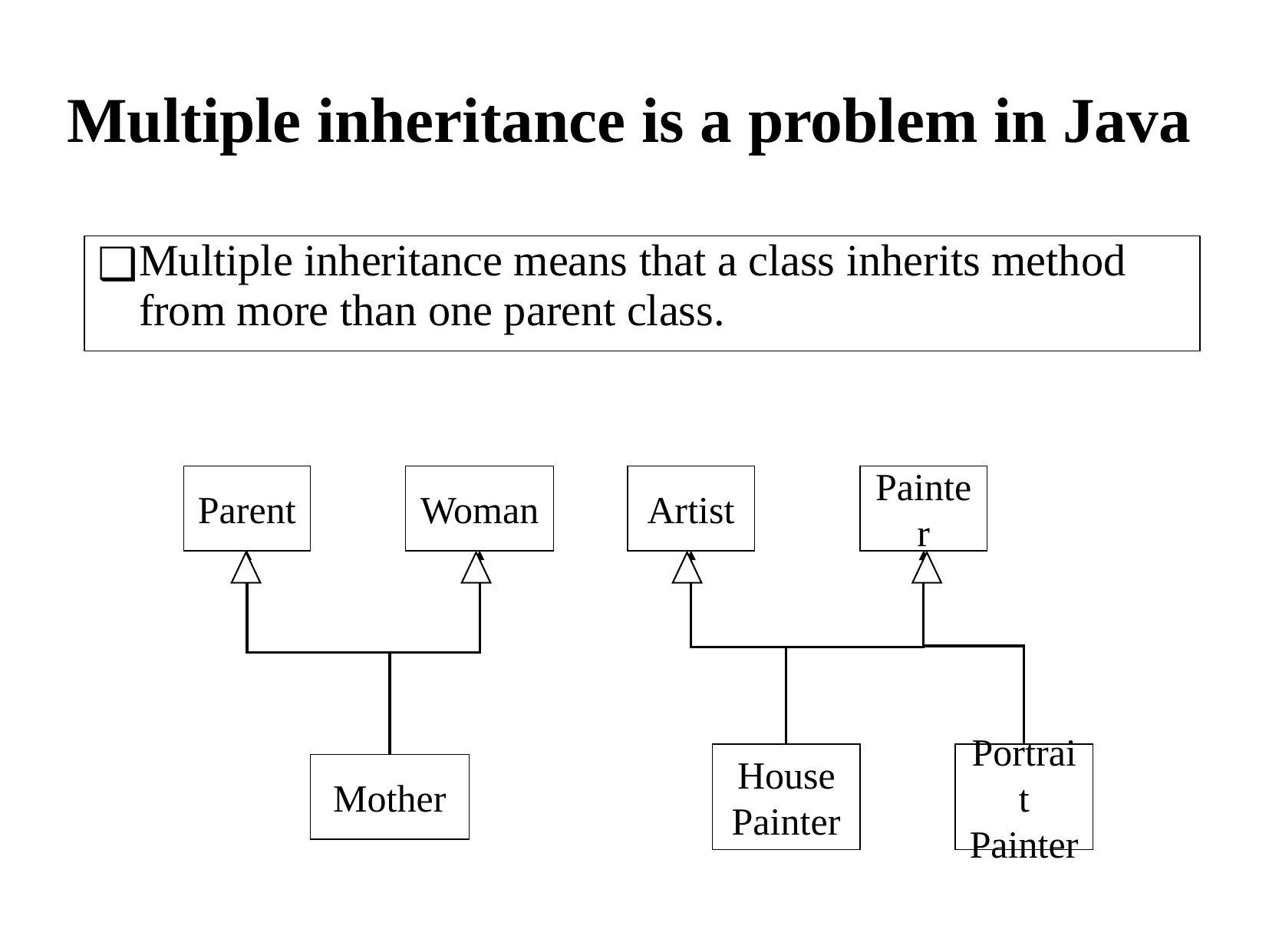

# Multiple inheritance is a problem in Java
Multiple inheritance means that a class inherits method from more than one parent class.
Parent
Woman
Artist
Painter

House
Painter
Portrait
Painter
Mother